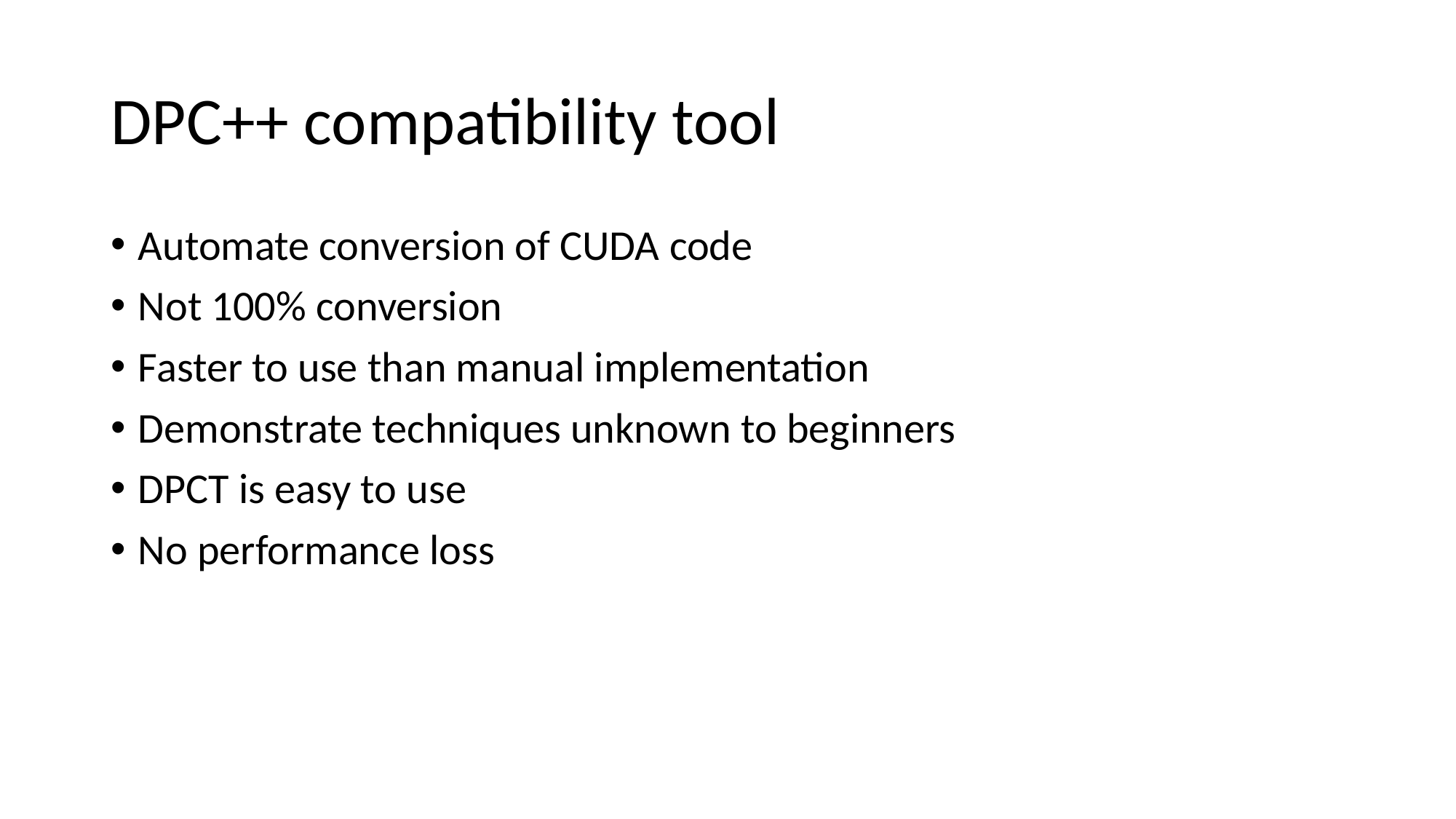

# DPC++ compatibility tool
Automate conversion of CUDA code
Not 100% conversion
Faster to use than manual implementation
Demonstrate techniques unknown to beginners
DPCT is easy to use
No performance loss